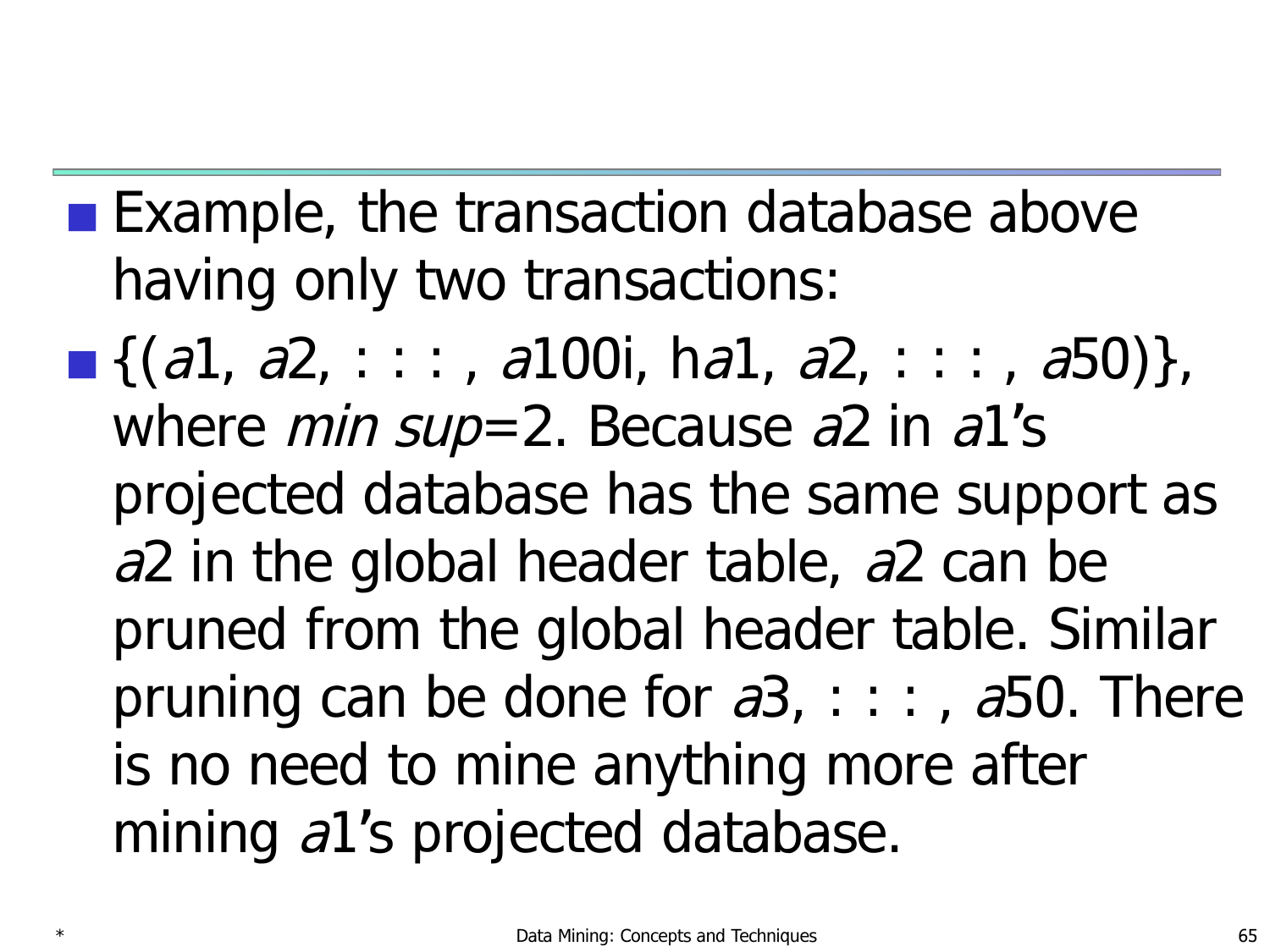

#
Example, the transaction database above having only two transactions:
{(a1, a2, : : : , a100i, ha1, a2, : : : , a50)}, where min sup=2. Because a2 in a1’s projected database has the same support as a2 in the global header table, a2 can be pruned from the global header table. Similar pruning can be done for a3, : : : , a50. There is no need to mine anything more after mining a1’s projected database.
*
Data Mining: Concepts and Techniques
65